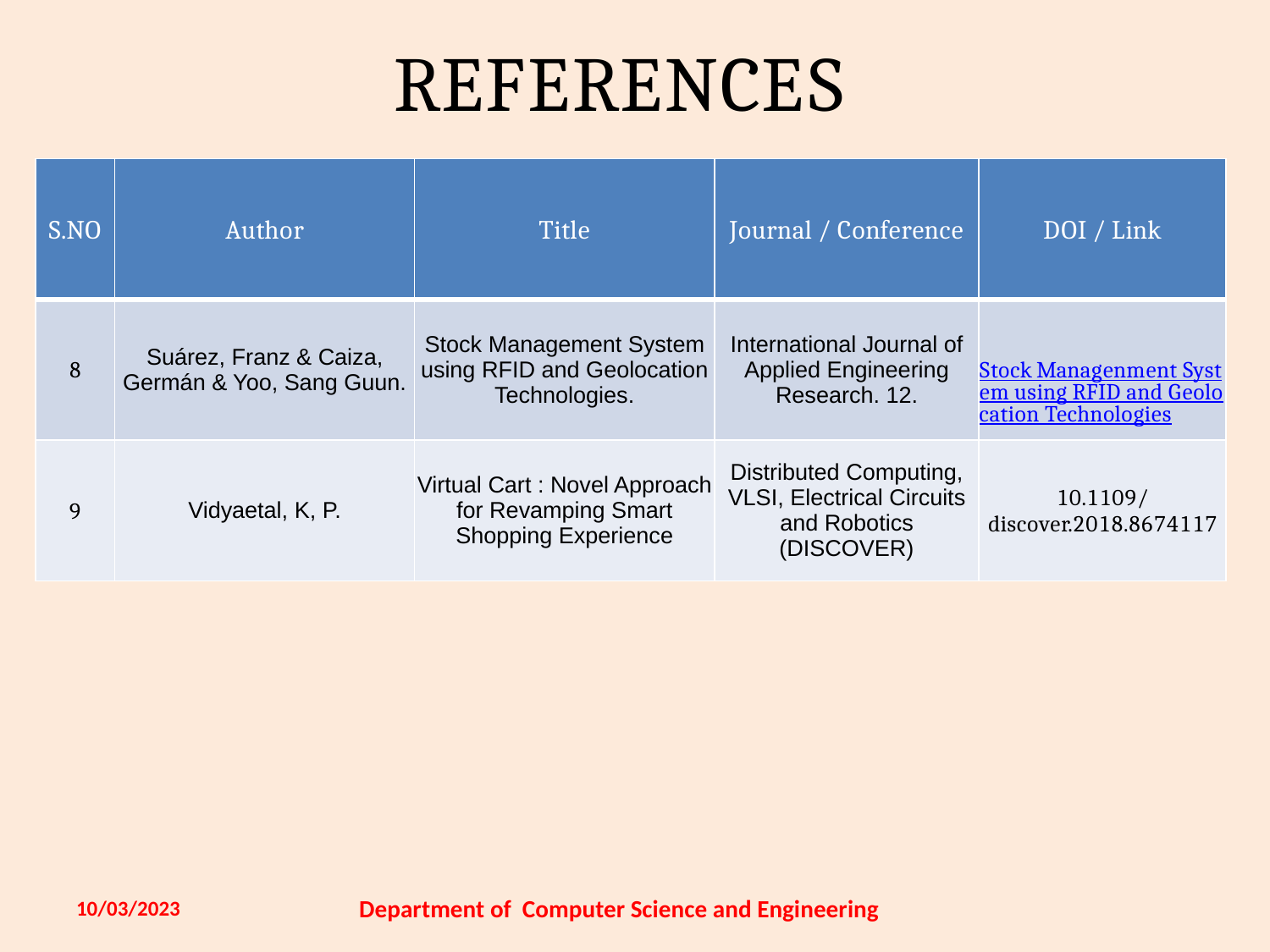

# References
| S.NO | Author | Title | Journal / Conference | DOI / Link |
| --- | --- | --- | --- | --- |
| 8 | Suárez, Franz & Caiza, Germán & Yoo, Sang Guun. | Stock Management System using RFID and Geolocation Technologies. | International Journal of Applied Engineering Research. 12. | Stock Managenment System using RFID and Geolocation Technologies |
| 9 | Vidyaetal, K, P. | Virtual Cart : Novel Approach for Revamping Smart Shopping Experience | Distributed Computing, VLSI, Electrical Circuits and Robotics (DISCOVER) | 10.1109/discover.2018.8674117 |
Department of  Computer Science and Engineering
10/03/2023
9